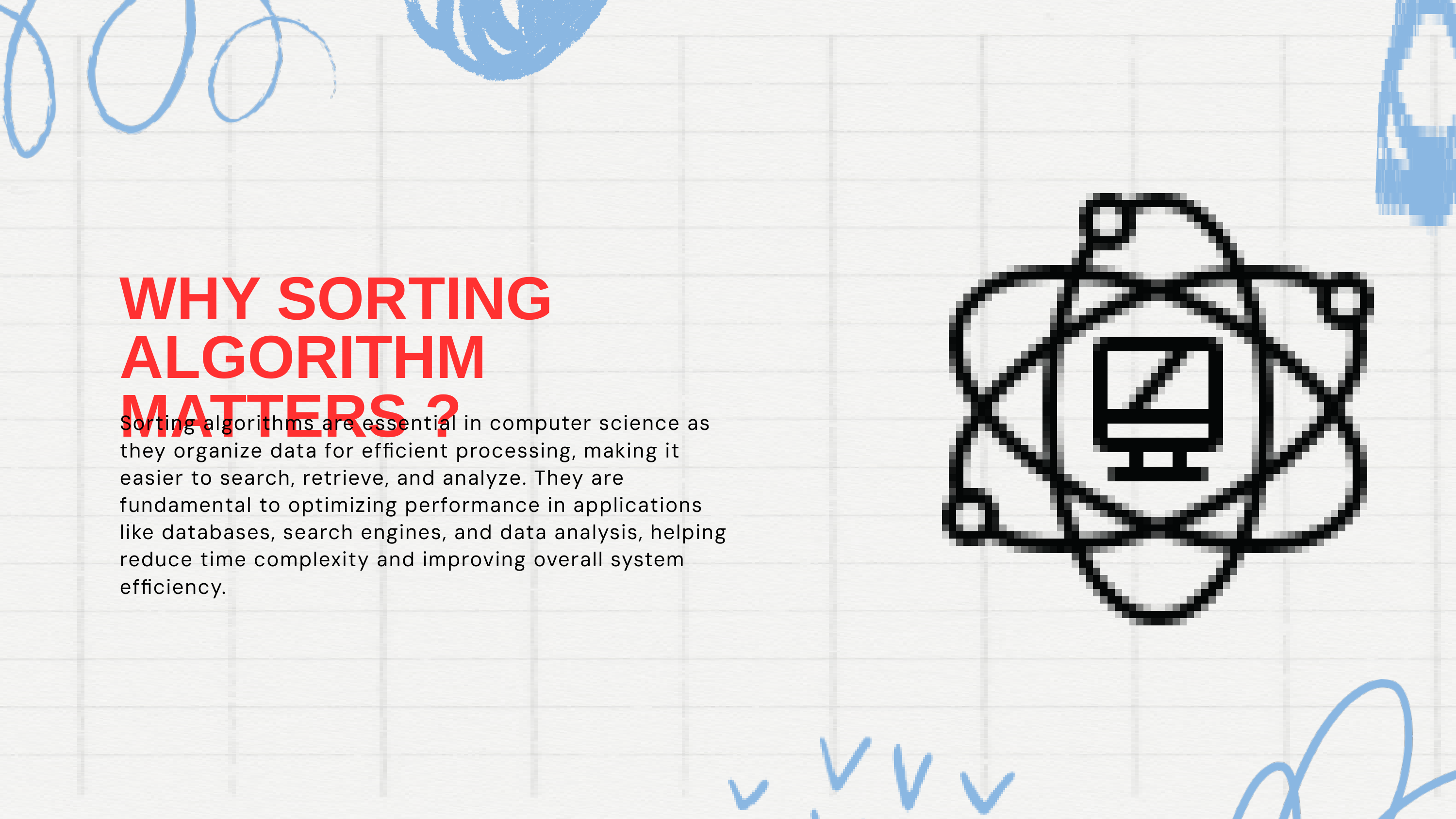

WHY SORTING ALGORITHM MATTERS ?
Sorting algorithms are essential in computer science as they organize data for efficient processing, making it easier to search, retrieve, and analyze. They are fundamental to optimizing performance in applications like databases, search engines, and data analysis, helping reduce time complexity and improving overall system efficiency.